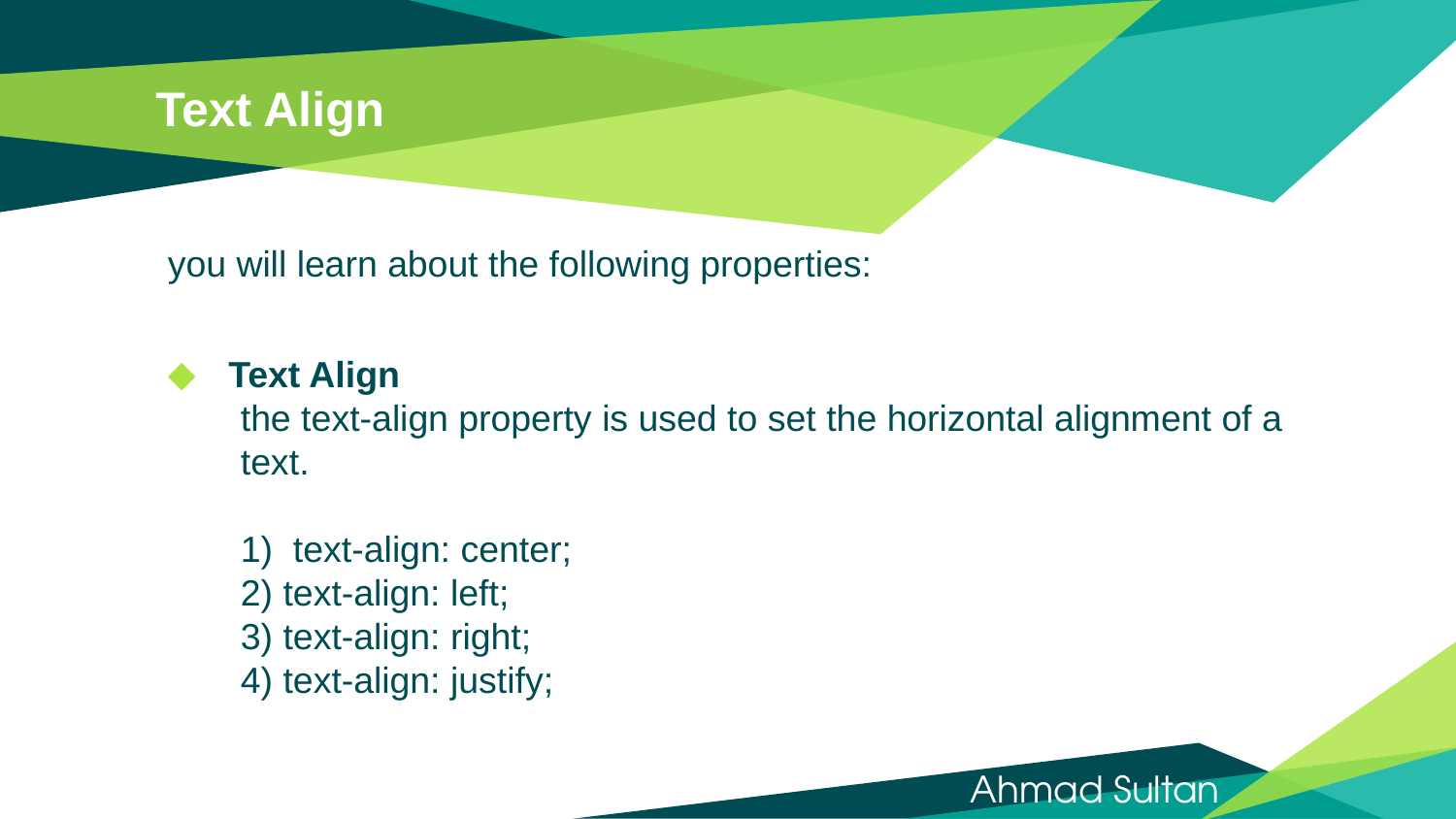

# Text Align
you will learn about the following properties:

Text Align
the text-align property is used to set the horizontal alignment of a text.

1)  text-align: center;
2) text-align: left;
3) text-align: right;
4) text-align: justify;

6
Ahmad Sultan